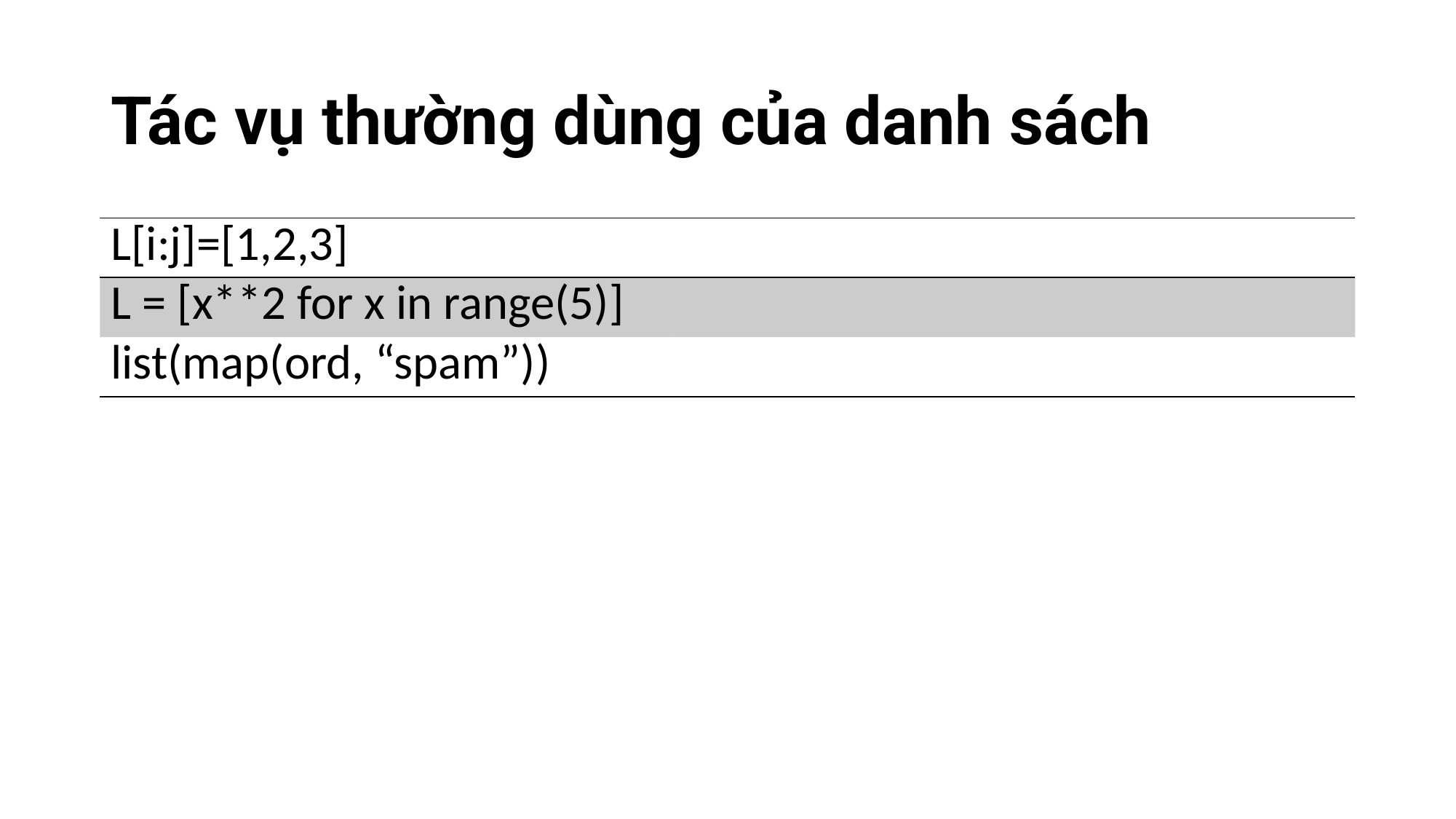

# Tác vụ thường dùng của danh sách
| L[i:j]=[1,2,3] |  |
| --- | --- |
| L = [x\*\*2 for x in range(5)] |  |
| list(map(ord, “spam”)) |  |

21